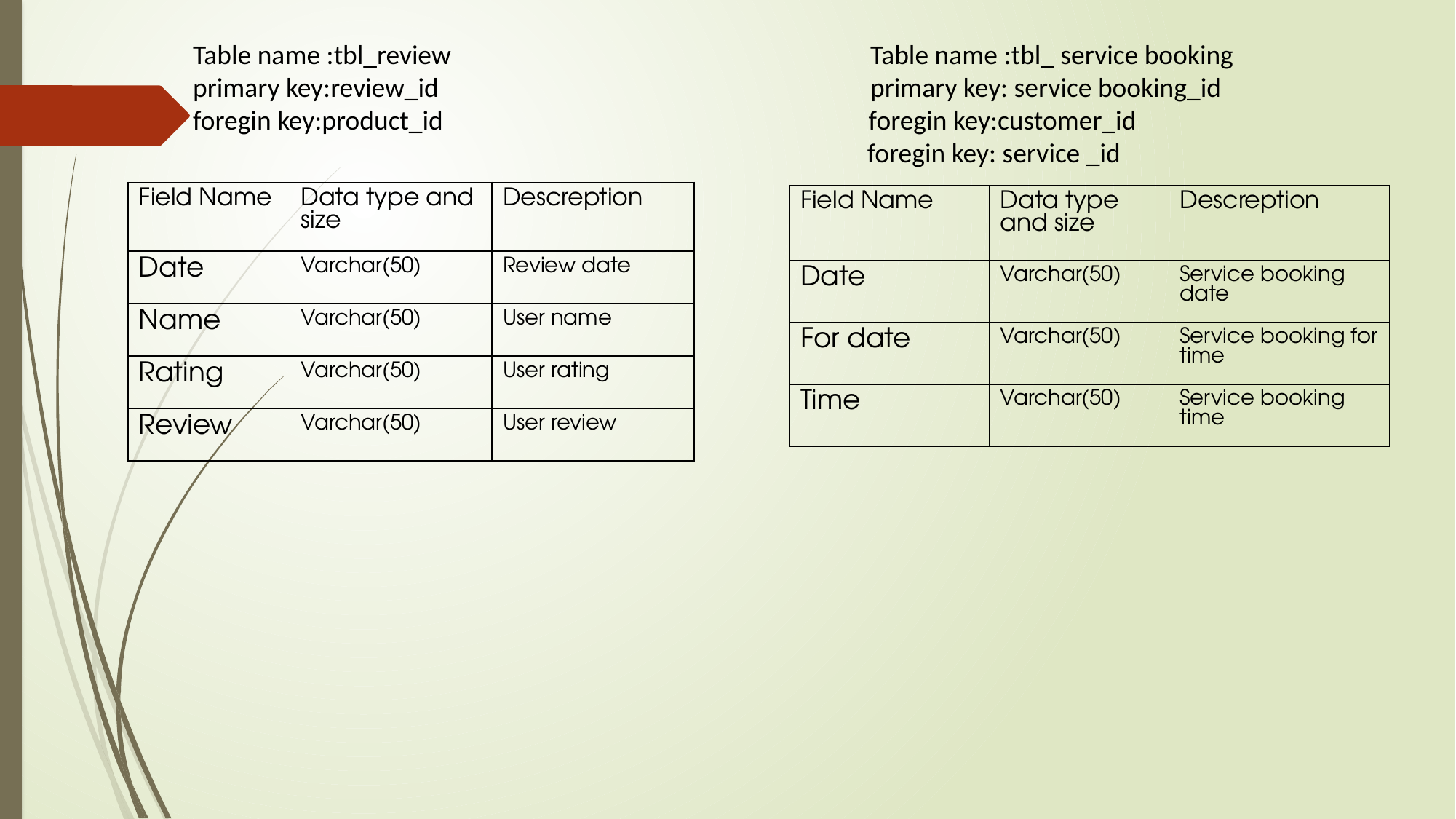

Table name :tbl_review                                                                    Table name :tbl_ service booking
primary key:review_id                                                                      primary key: service booking_id
foregin key:product_id                                                                     foregin key:customer_id
                                                                                                             foregin key: service _id
| Field Name | Data type and size | Descreption |
| --- | --- | --- |
| Date | Varchar(50) | Review date |
| Name | Varchar(50) | User name |
| Rating | Varchar(50) | User rating |
| Review | Varchar(50) | User review |
| Field Name | Data type and size | Descreption |
| --- | --- | --- |
| Date | Varchar(50) | Service booking date |
| For date | Varchar(50) | Service booking for time |
| Time | Varchar(50) | Service booking time |